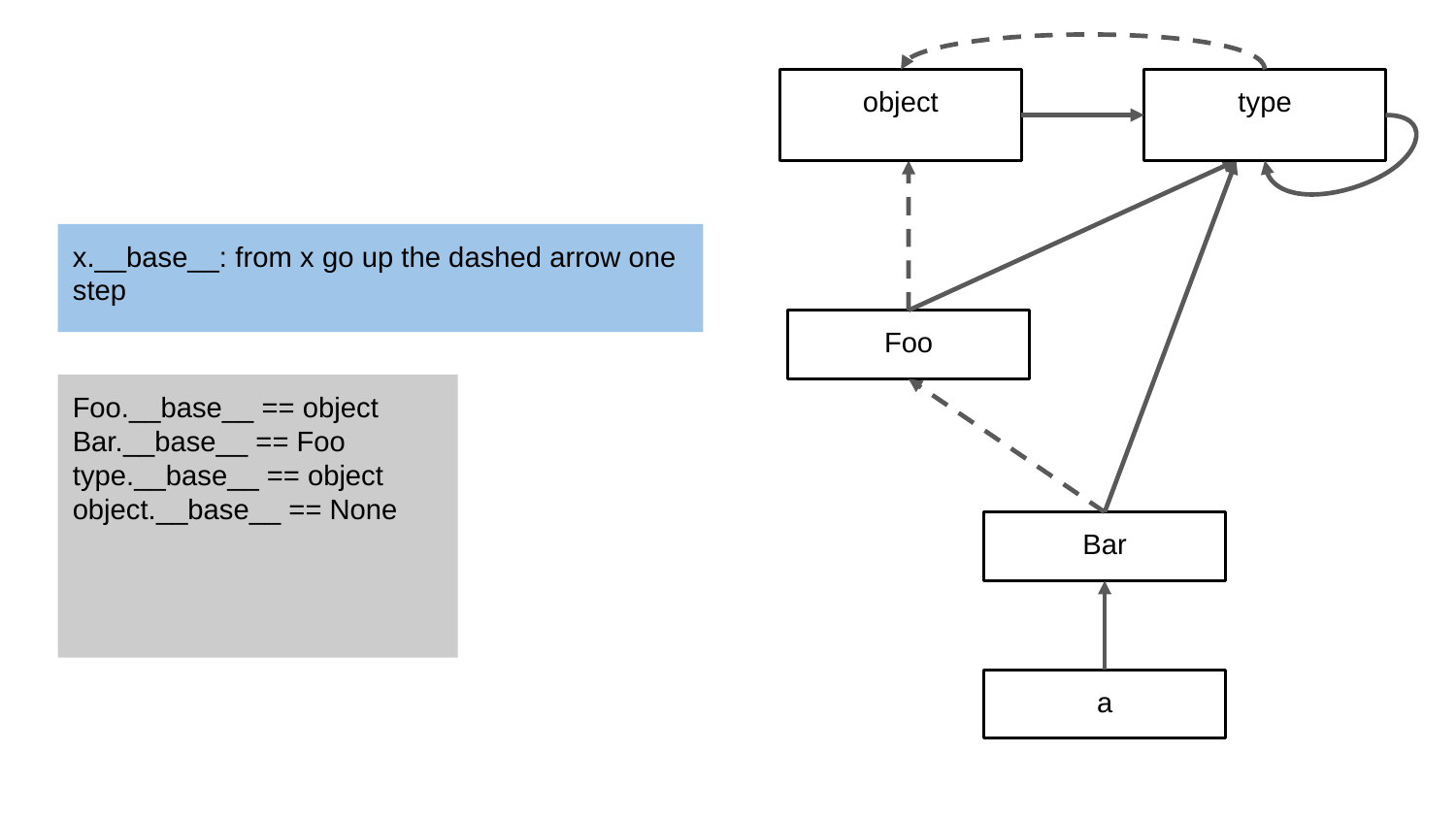

object
type
x.__base__: from x go up the dashed arrow one step
Foo
Foo.__base__ == object
Bar.__base__ == Foo
type.__base__ == object
object.__base__ == None
Bar
a